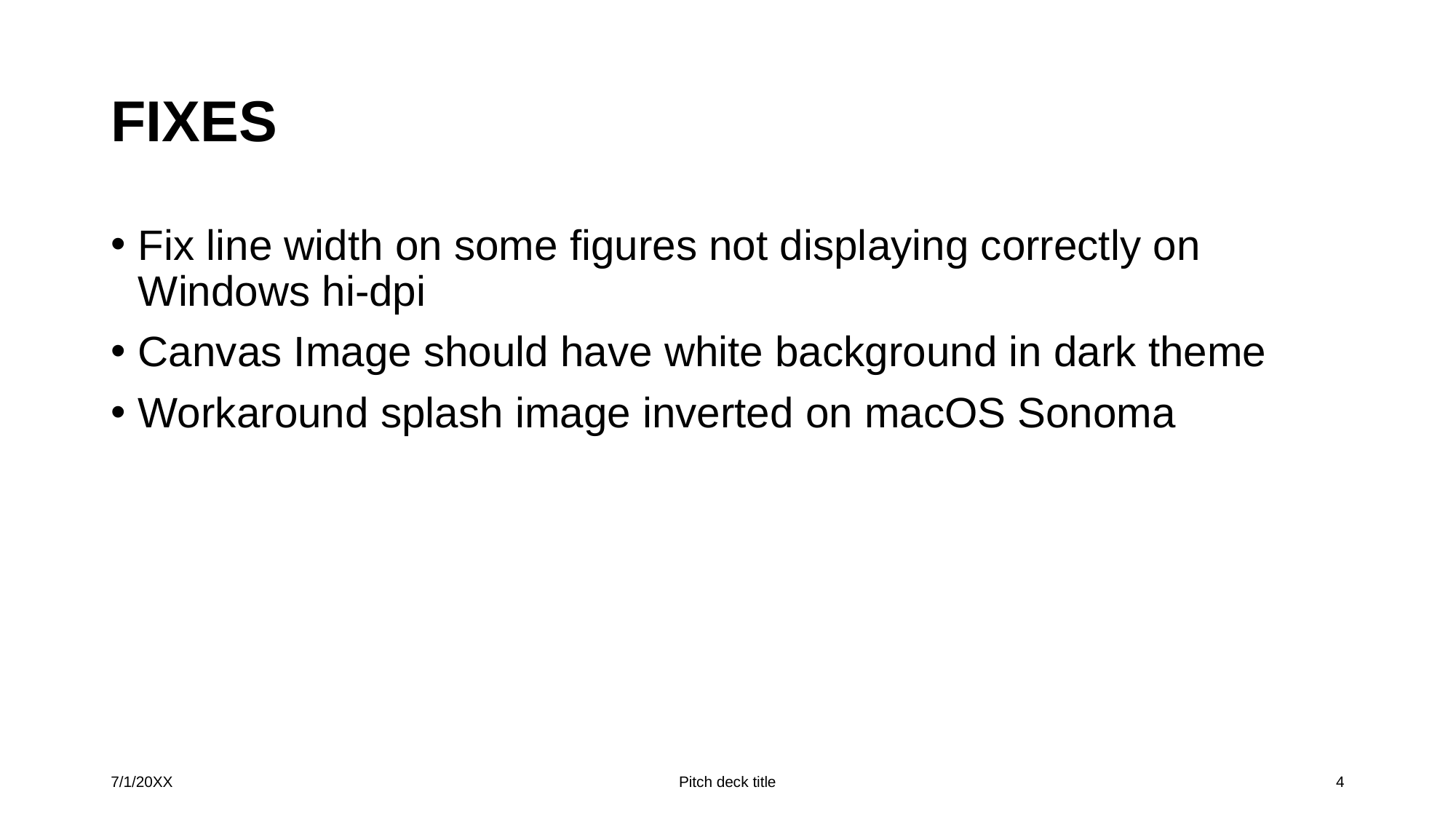

# Fixes
Fix line width on some figures not displaying correctly on Windows hi-dpi
Canvas Image should have white background in dark theme
Workaround splash image inverted on macOS Sonoma
7/1/20XX
Pitch deck title
4